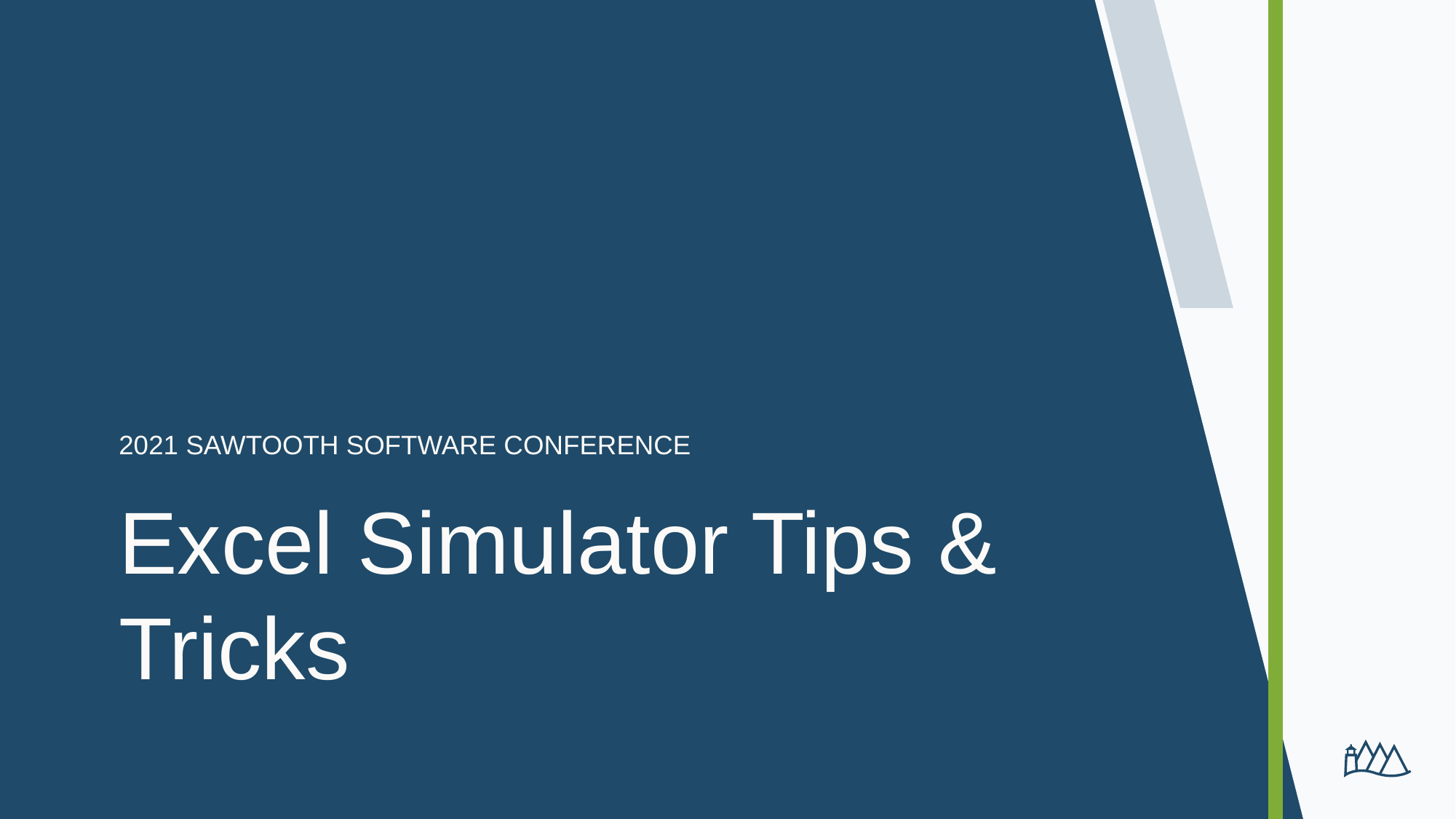

2021 SAWTOOTH SOFTWARE CONFERENCE
# Excel Simulator Tips & Tricks